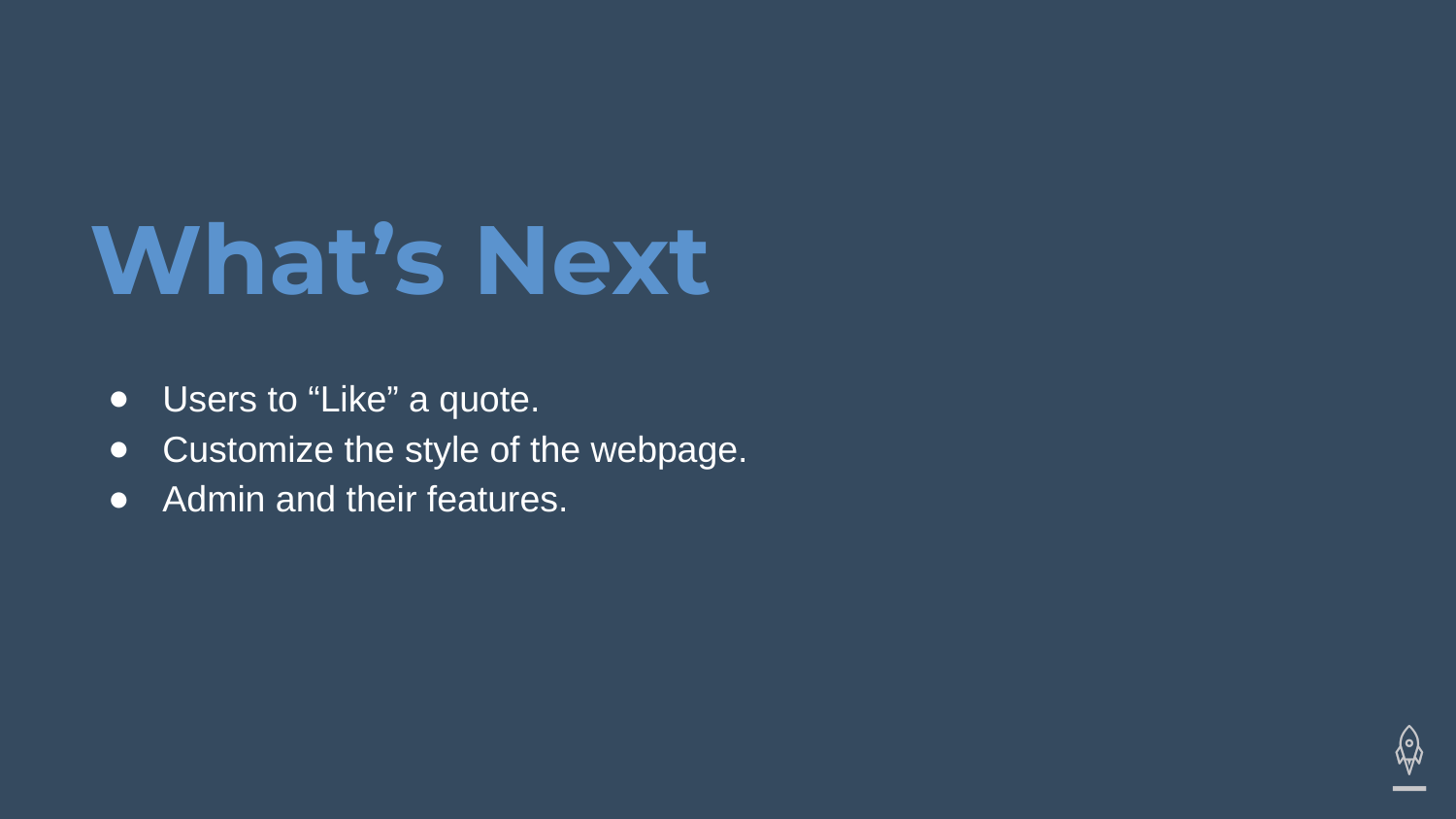

# What’s Next
Users to “Like” a quote.
Customize the style of the webpage.
Admin and their features.